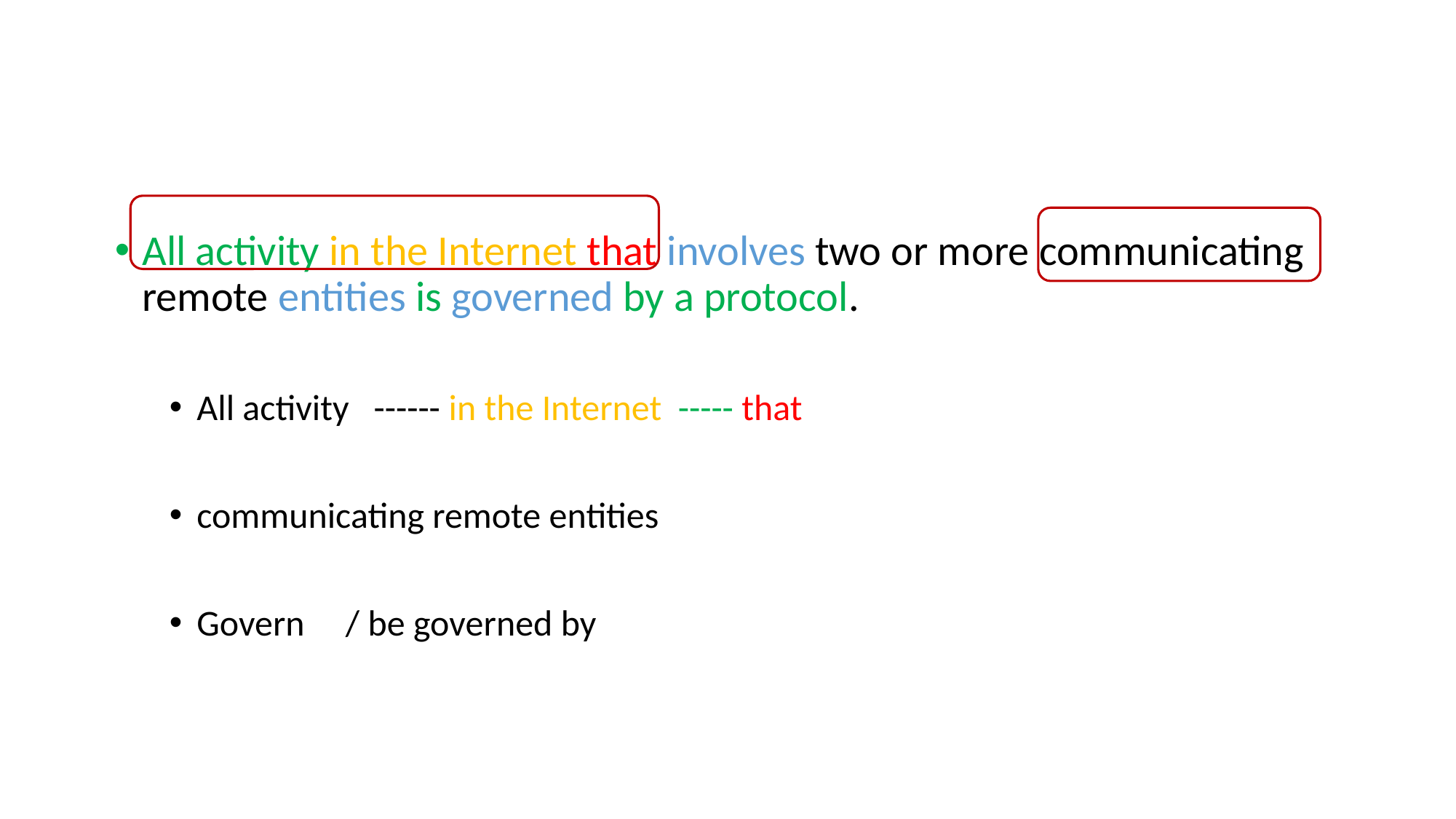

All activity in the Internet that involves two or more communicating remote entities is governed by a protocol.

All activity   ------ in the Internet  ----- that

communicating remote entities

Govern     / be governed by